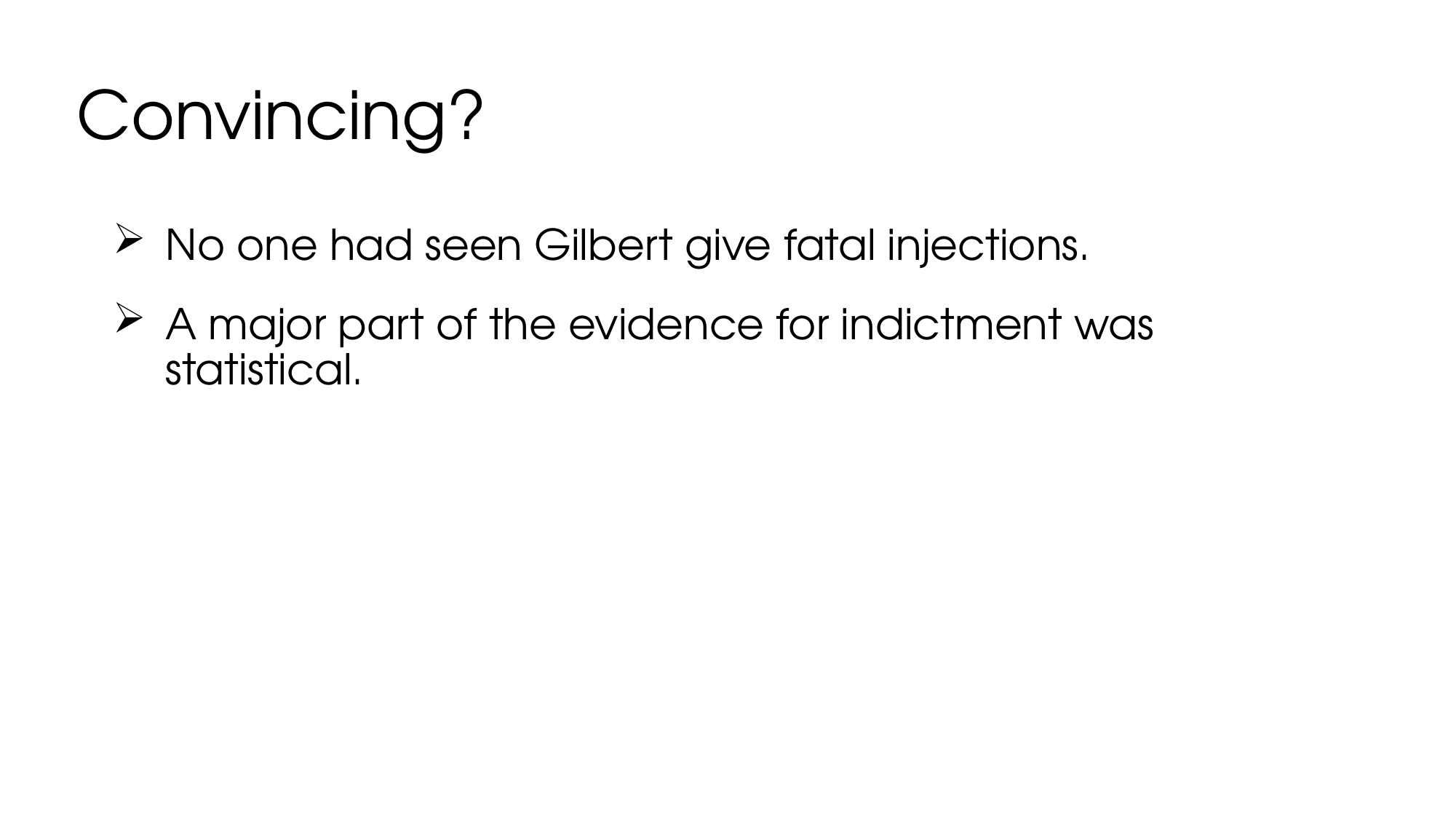

# Convincing?
No one had seen Gilbert give fatal injections.
A major part of the evidence for indictment was statistical.